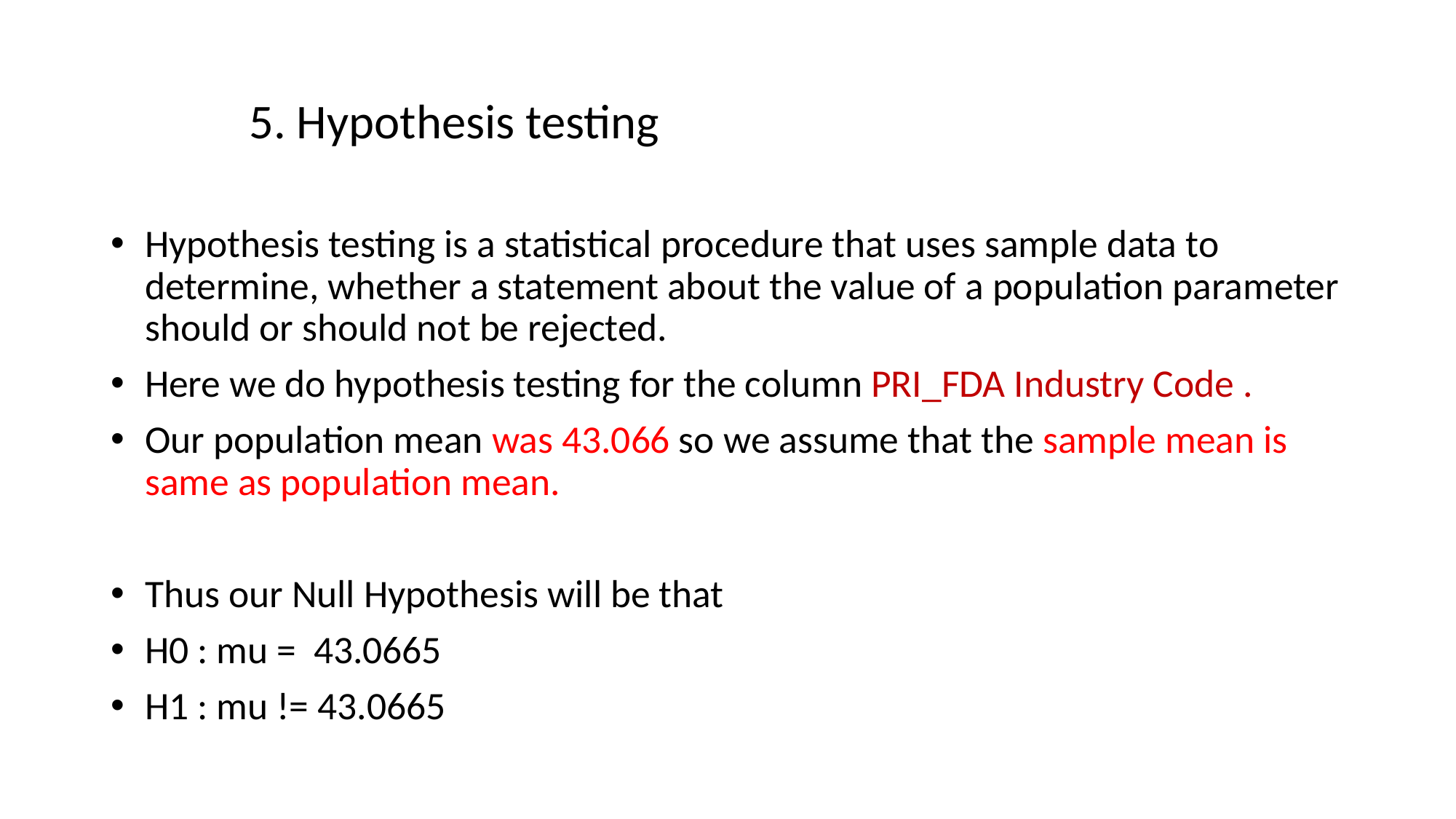

# 5. Hypothesis testing
Hypothesis testing is a statistical procedure that uses sample data to determine, whether a statement about the value of a population parameter should or should not be rejected.
Here we do hypothesis testing for the column PRI_FDA Industry Code .
Our population mean was 43.066 so we assume that the sample mean is same as population mean.

Thus our Null Hypothesis will be that
H0 : mu =  43.0665
H1 : mu != 43.0665